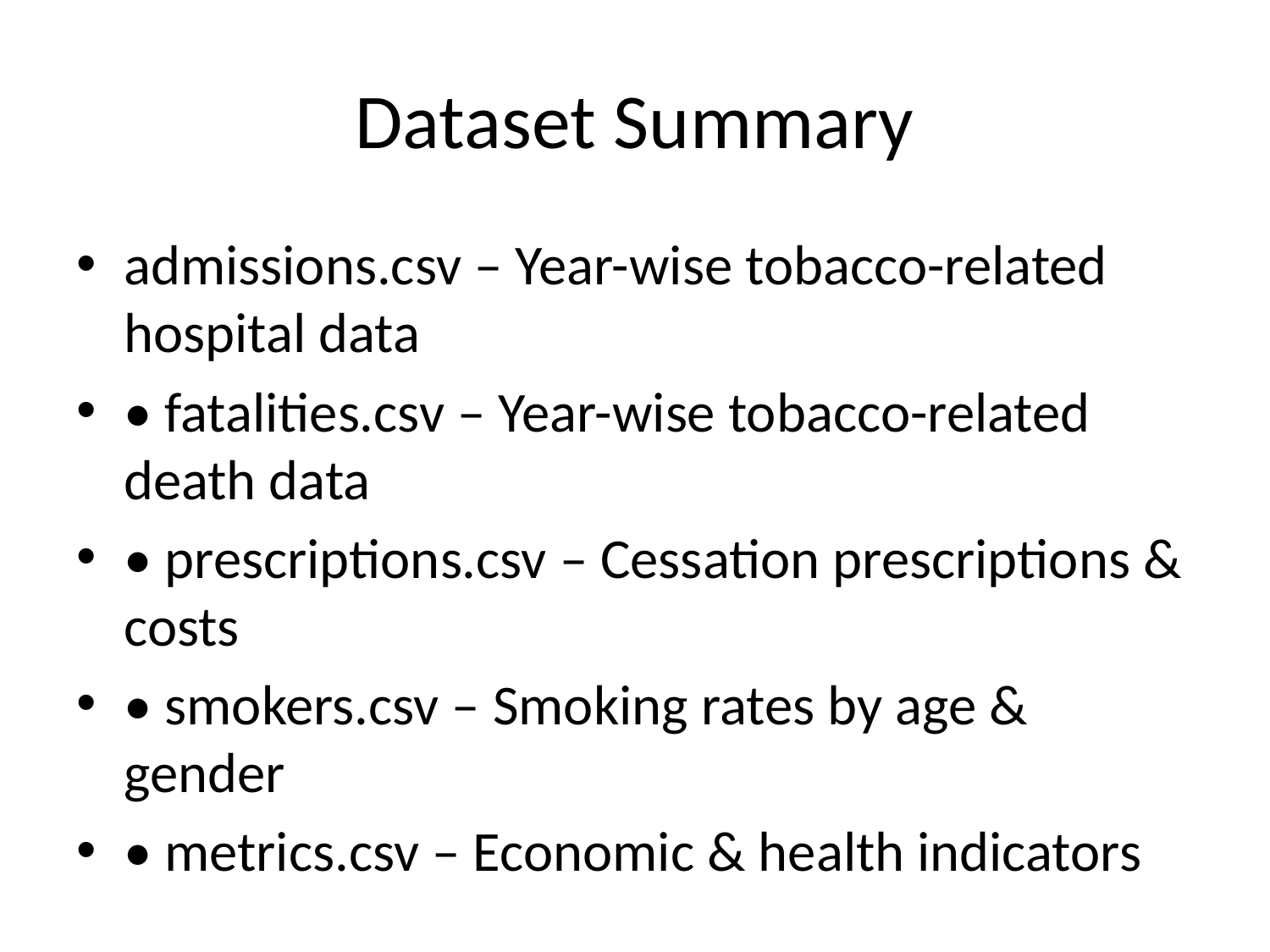

# Dataset Summary
admissions.csv – Year-wise tobacco-related hospital data
• fatalities.csv – Year-wise tobacco-related death data
• prescriptions.csv – Cessation prescriptions & costs
• smokers.csv – Smoking rates by age & gender
• metrics.csv – Economic & health indicators